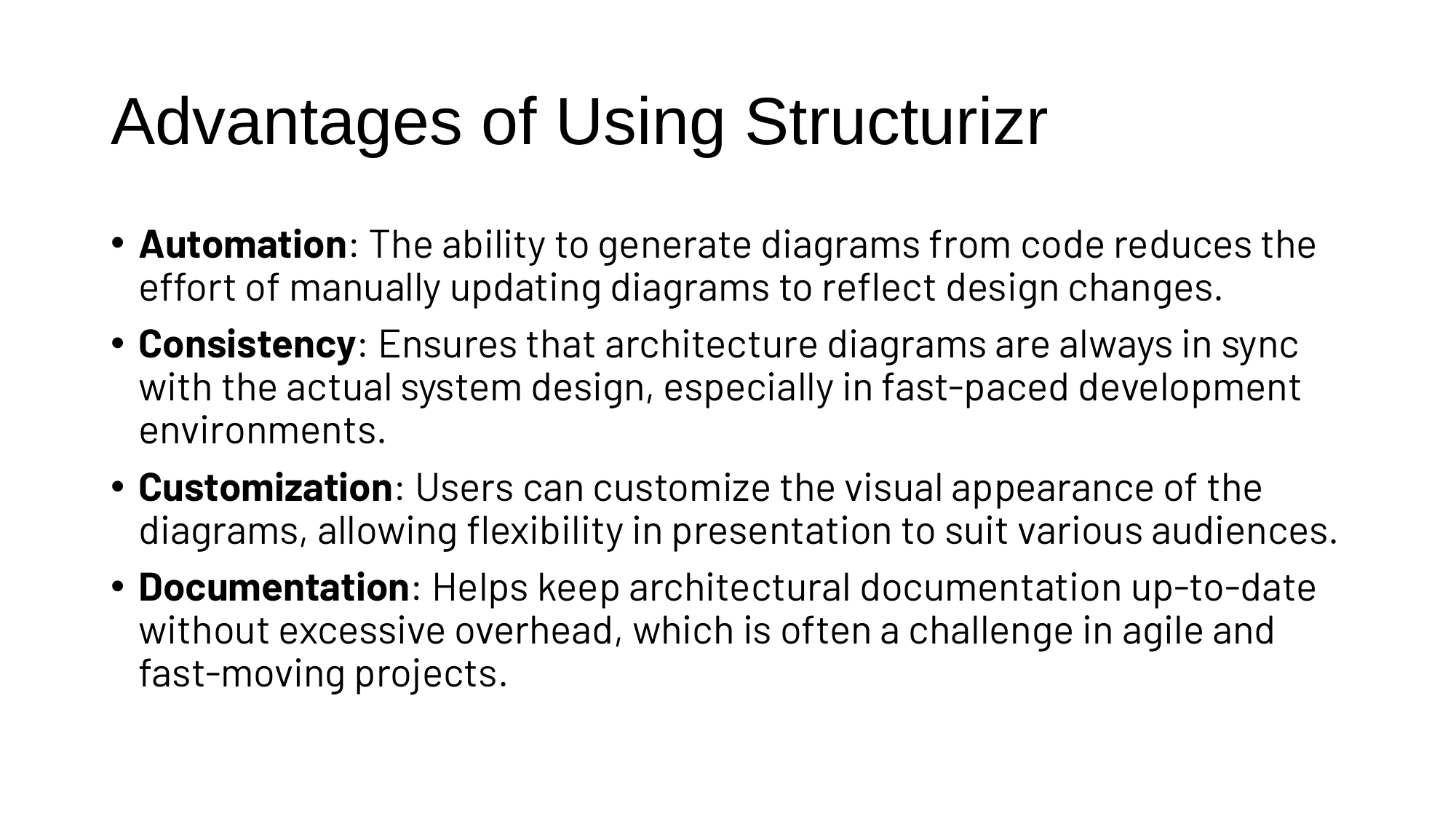

# Advantages of Using Structurizr
Automation: The ability to generate diagrams from code reduces the effort of manually updating diagrams to reflect design changes.
Consistency: Ensures that architecture diagrams are always in sync with the actual system design, especially in fast-paced development environments.
Customization: Users can customize the visual appearance of the diagrams, allowing flexibility in presentation to suit various audiences.
Documentation: Helps keep architectural documentation up-to-date without excessive overhead, which is often a challenge in agile and fast-moving projects.